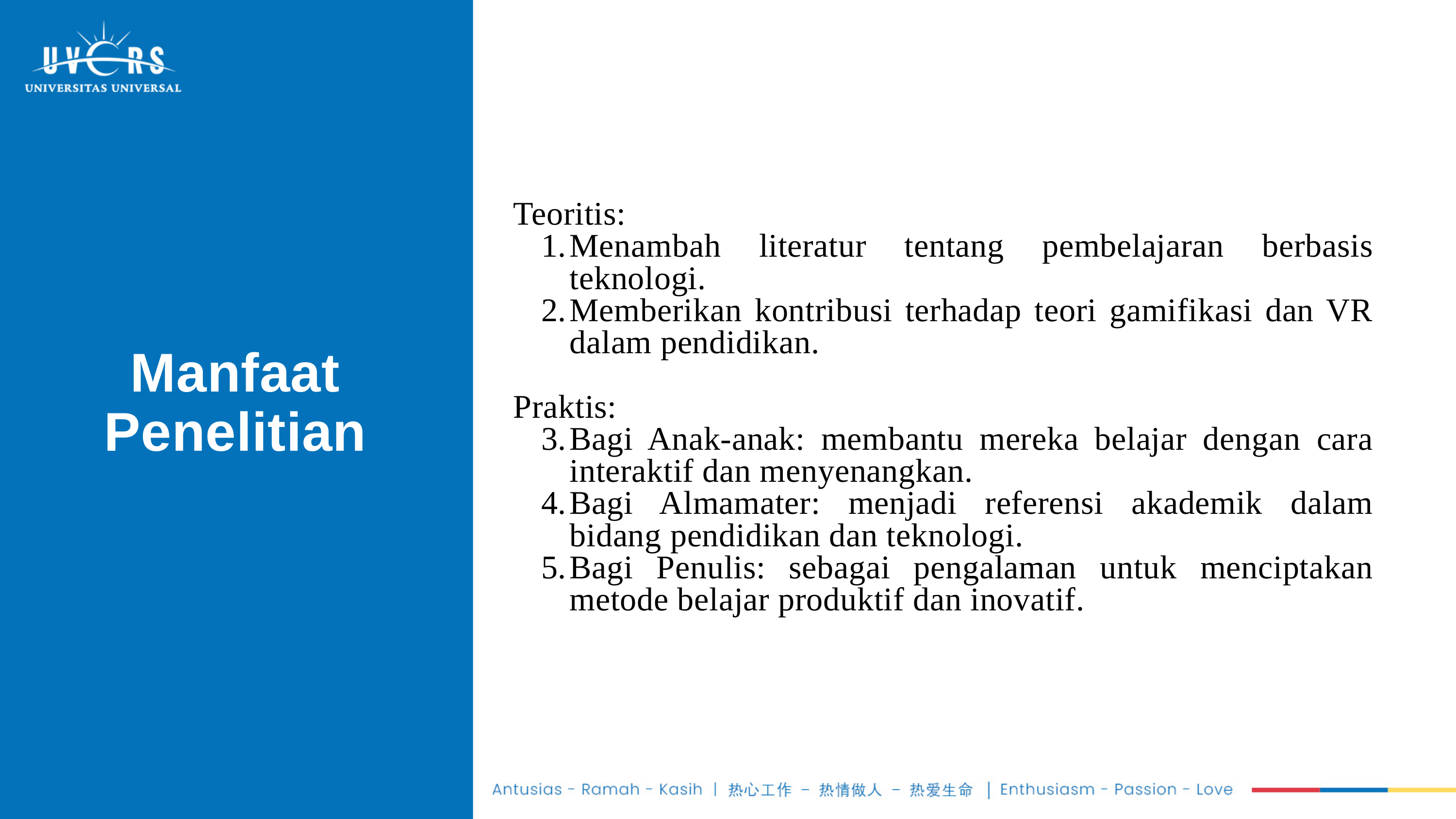

Teoritis:
Menambah literatur tentang pembelajaran berbasis teknologi.
Memberikan kontribusi terhadap teori gamifikasi dan VR dalam pendidikan.

Praktis:
Bagi Anak-anak: membantu mereka belajar dengan cara interaktif dan menyenangkan.
Bagi Almamater: menjadi referensi akademik dalam bidang pendidikan dan teknologi.
Bagi Penulis: sebagai pengalaman untuk menciptakan metode belajar produktif dan inovatif.
Manfaat Penelitian